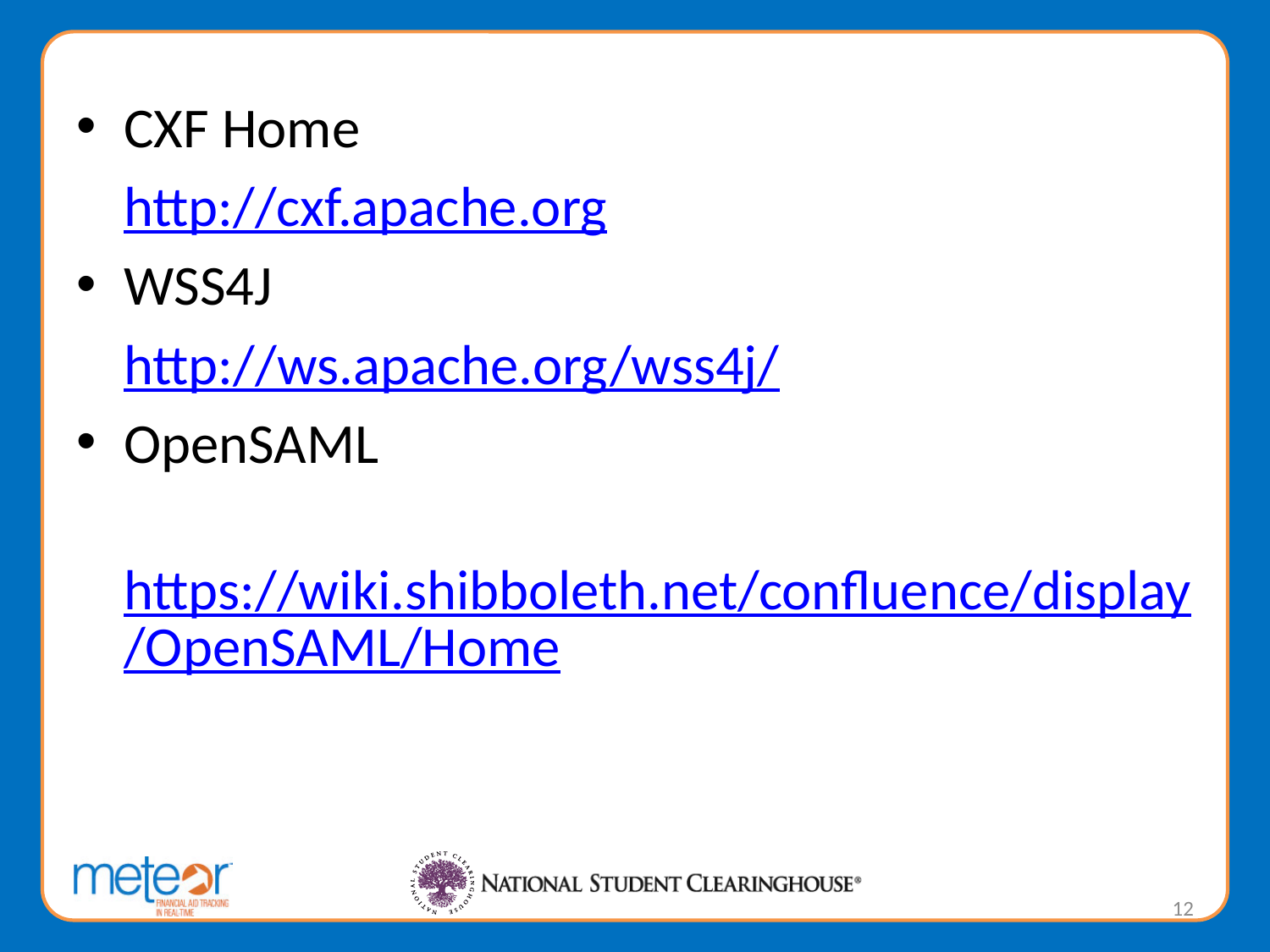

CXF Home
	http://cxf.apache.org
WSS4J
	http://ws.apache.org/wss4j/
OpenSAML
	https://wiki.shibboleth.net/confluence/display/OpenSAML/Home

12